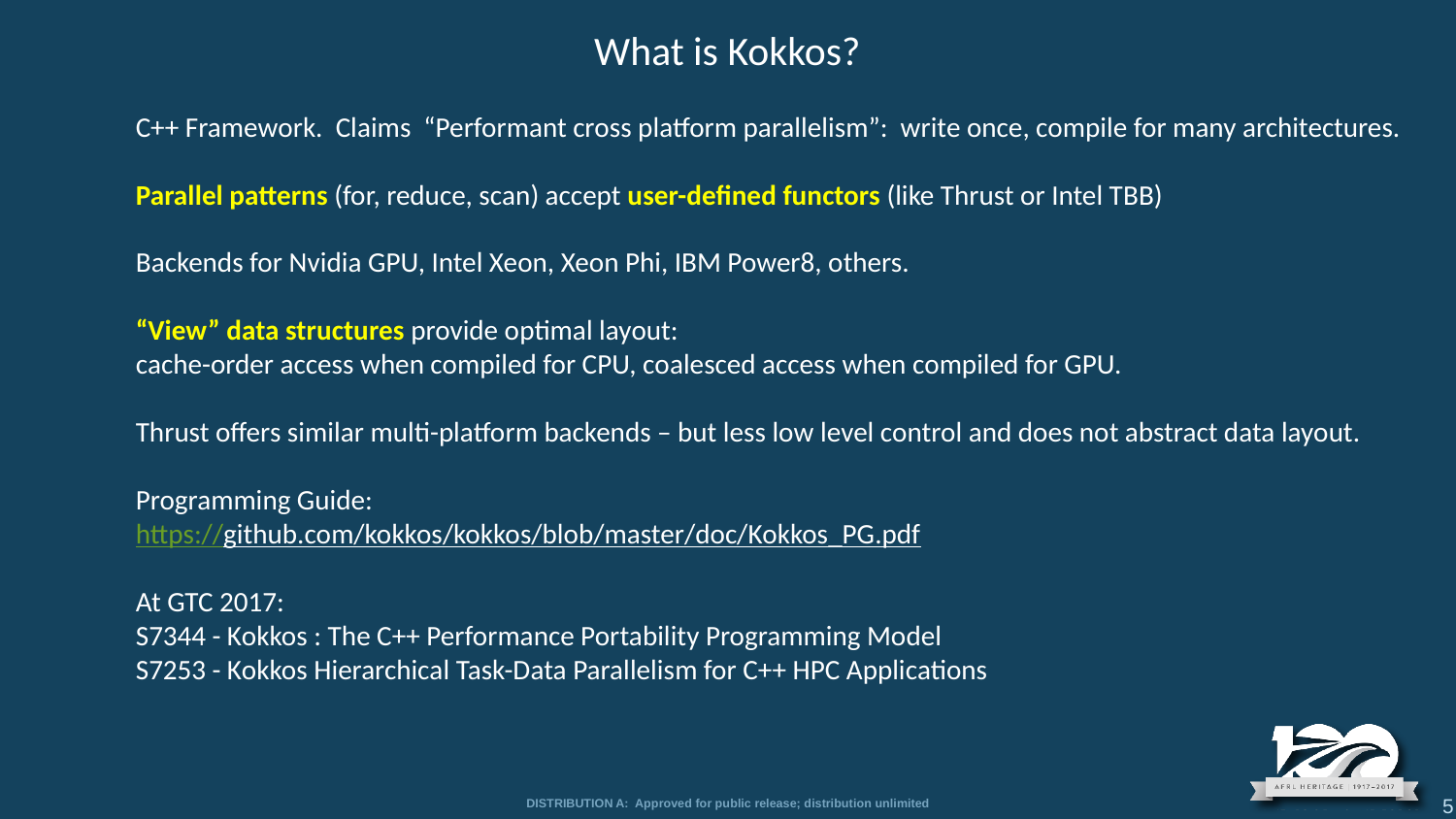

What is Kokkos?
C++ Framework.  Claims  “Performant cross platform parallelism”:  write once, compile for many architectures.

Parallel patterns (for, reduce, scan) accept user-defined functors (like Thrust or Intel TBB)

Backends for Nvidia GPU, Intel Xeon, Xeon Phi, IBM Power8, others.

“View” data structures provide optimal layout:
cache-order access when compiled for CPU, coalesced access when compiled for GPU.

Thrust offers similar multi-platform backends – but less low level control and does not abstract data layout.

Programming Guide:
https://github.com/kokkos/kokkos/blob/master/doc/Kokkos_PG.pdf

At GTC 2017:
S7344 - Kokkos : The C++ Performance Portability Programming Model
S7253 - Kokkos Hierarchical Task-Data Parallelism for C++ HPC Applications